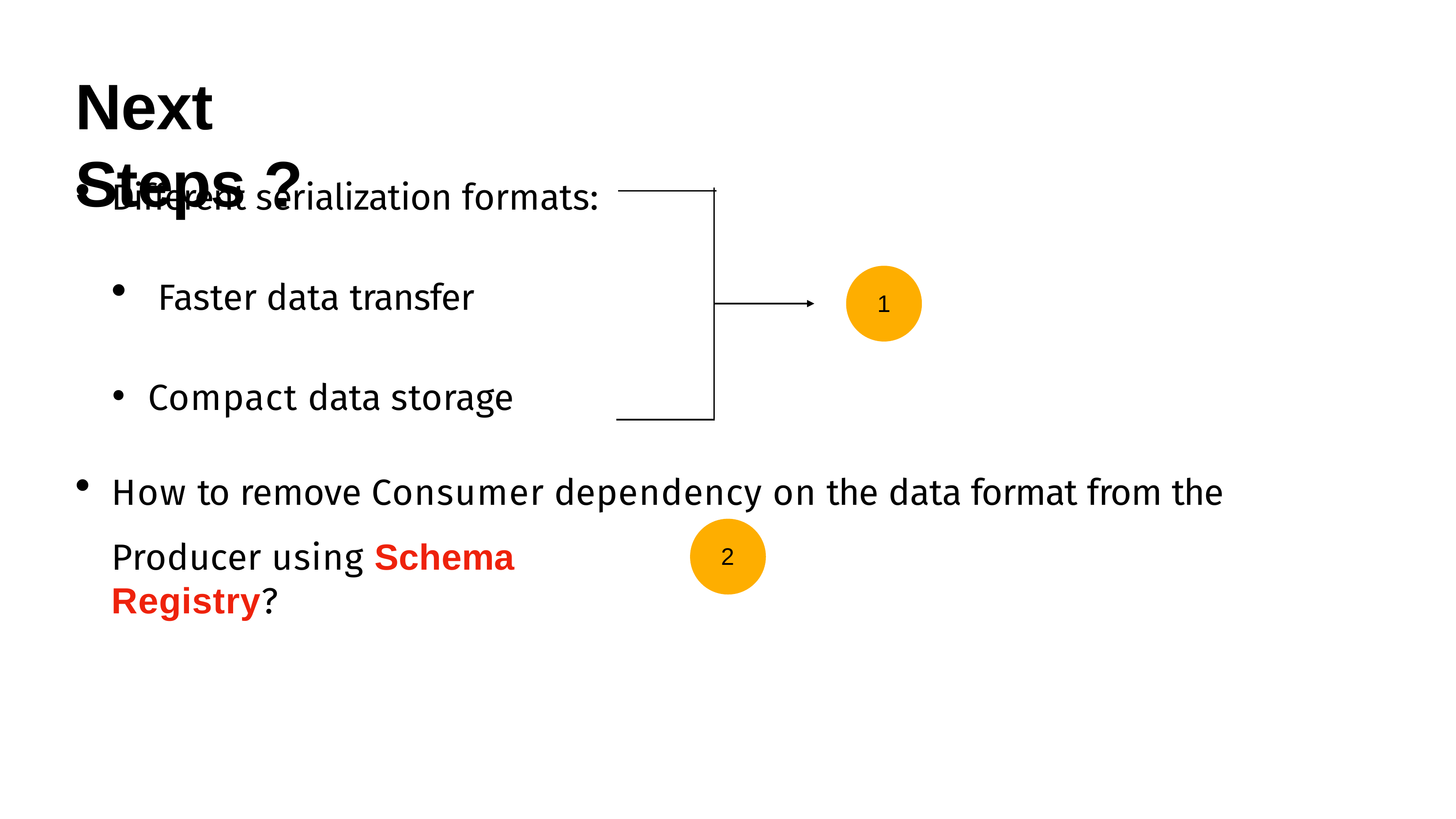

# Next Steps ?
Different serialization formats:

Faster data transfer

Compact data storage

1
How to remove Consumer dependency on the data format from the

Producer using Schema Registry?
2